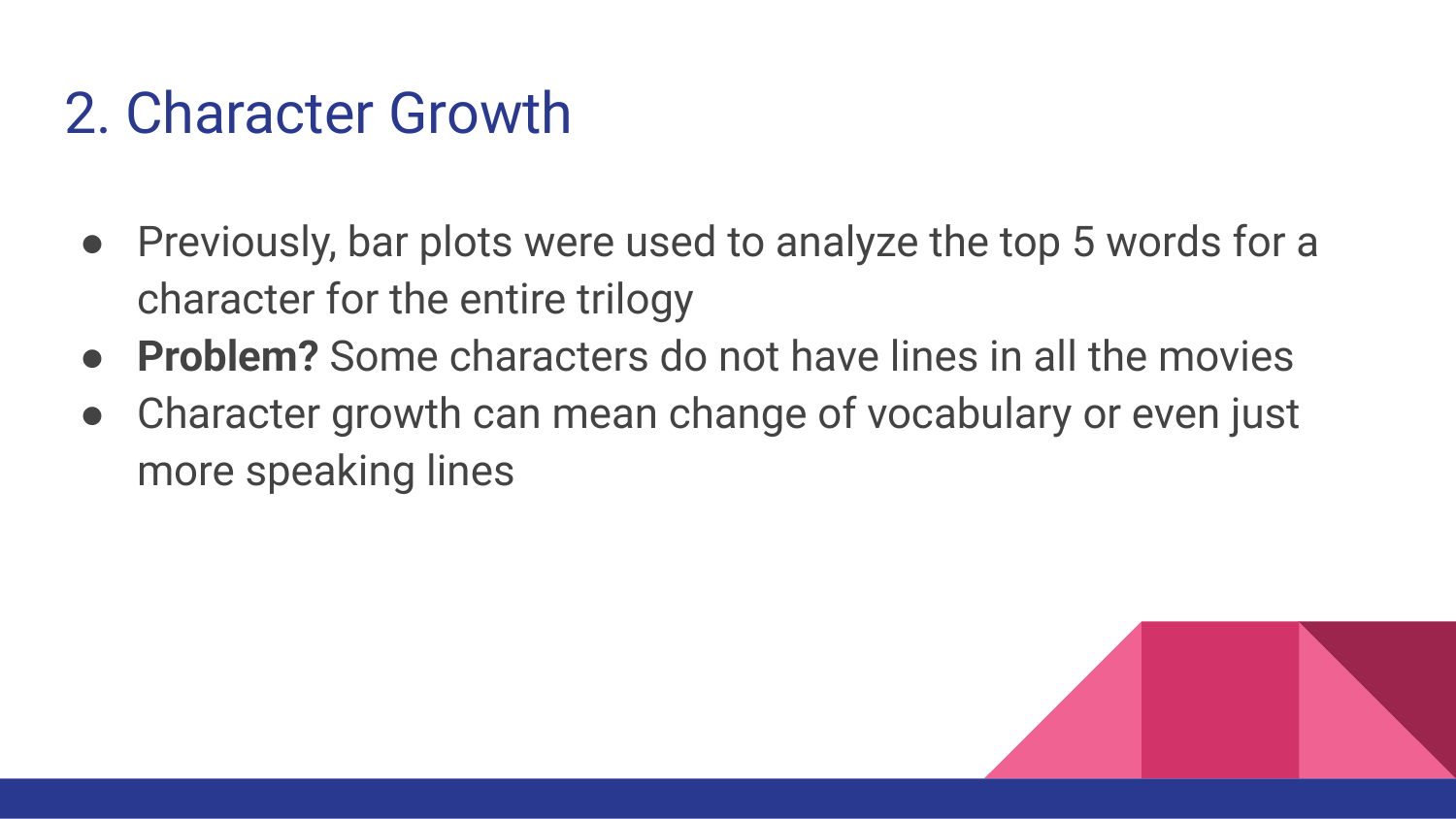

# 2. Character Growth
Previously, bar plots were used to analyze the top 5 words for a character for the entire trilogy
Problem? Some characters do not have lines in all the movies
Character growth can mean change of vocabulary or even just more speaking lines